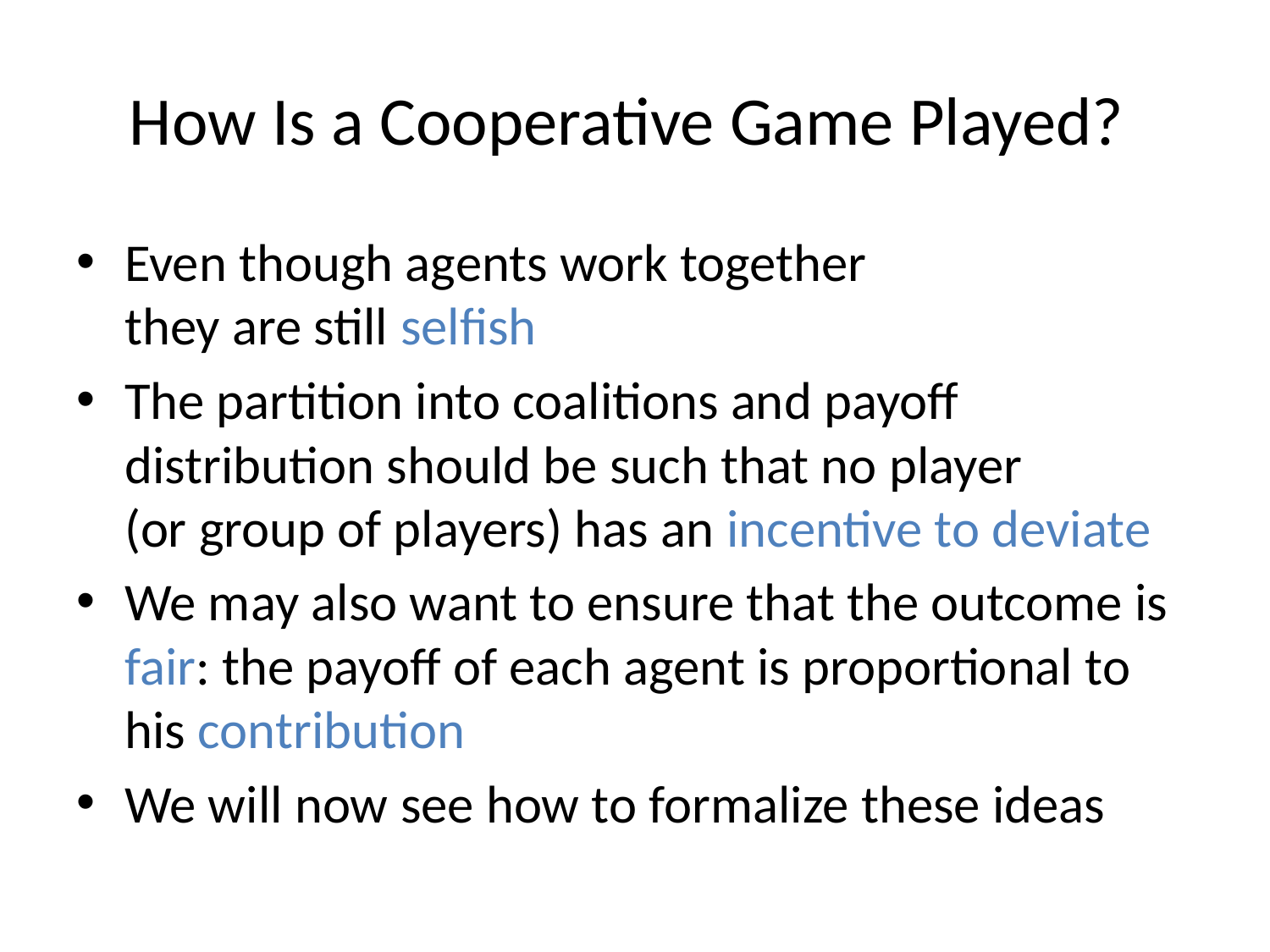

# How Is a Cooperative Game Played?
Even though agents work together
they are still selfish
The partition into coalitions and payoff distribution should be such that no player
(or group of players) has an incentive to deviate
We may also want to ensure that the outcome is fair: the payoff of each agent is proportional to his contribution
We will now see how to formalize these ideas